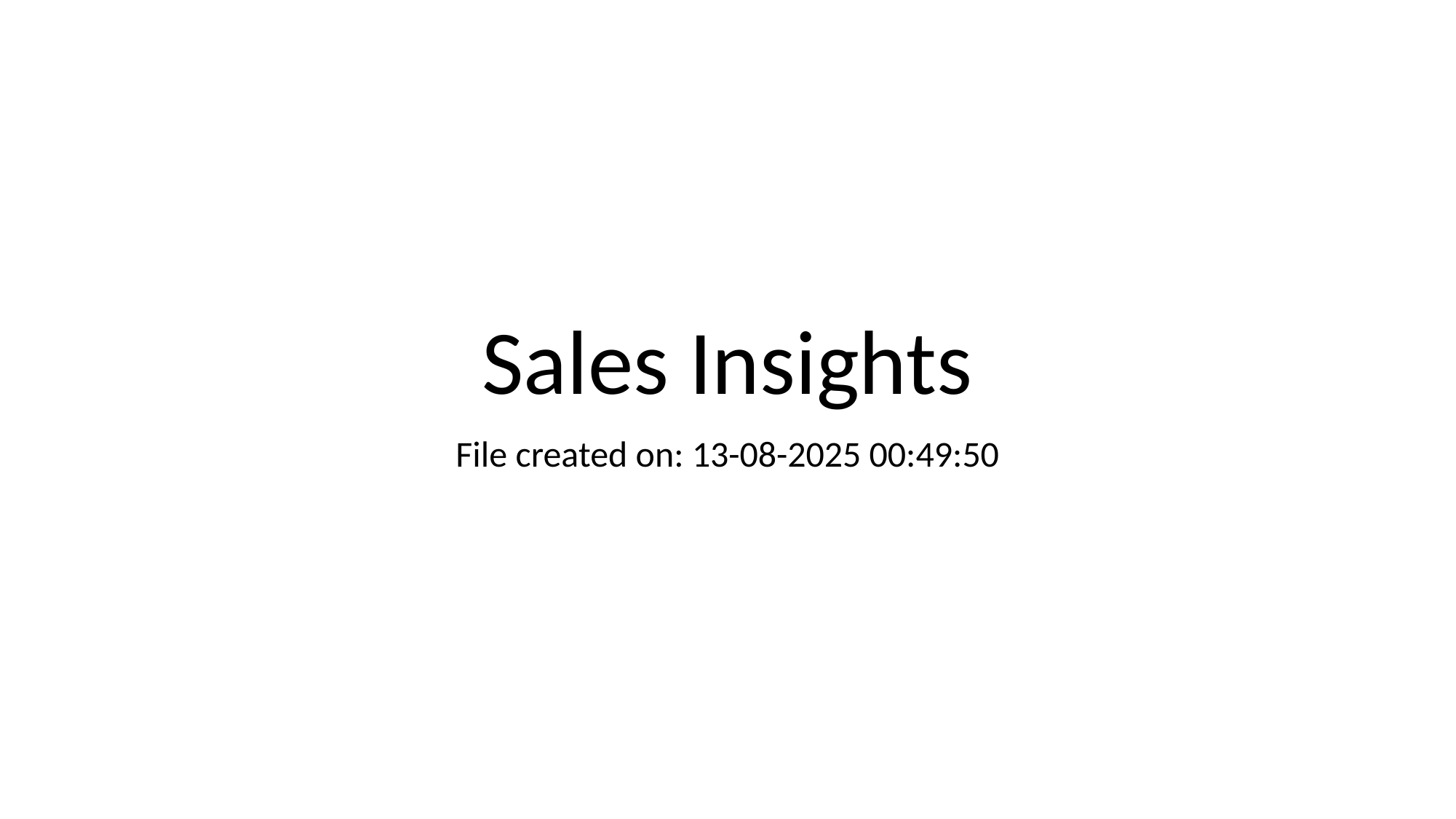

# Sales Insights
File created on: 13-08-2025 00:49:50